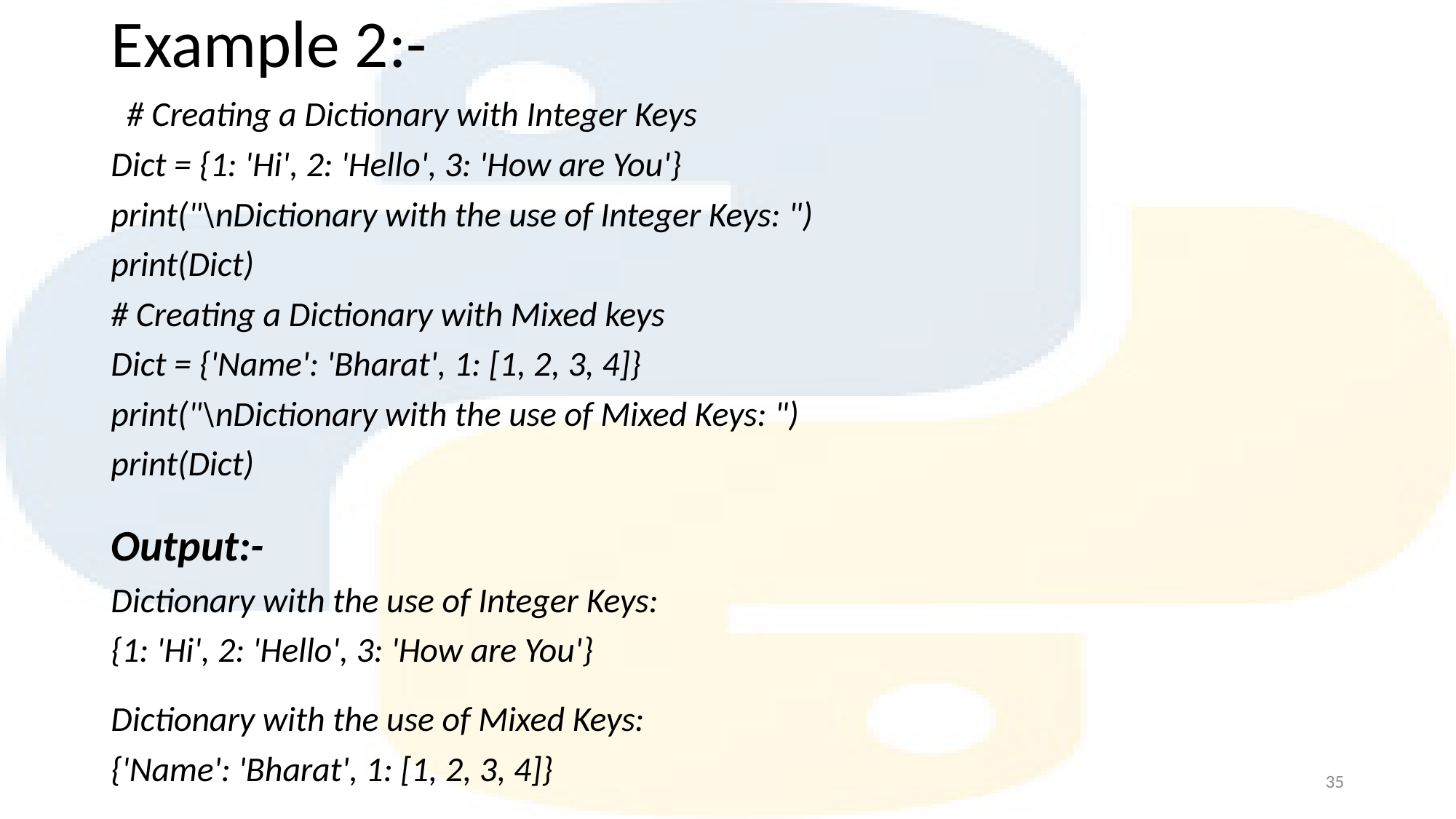

# Example 2:-
  # Creating a Dictionary with Integer Keys
Dict = {1: 'Hi', 2: 'Hello', 3: 'How are You'}
print("\nDictionary with the use of Integer Keys: ")
print(Dict)
# Creating a Dictionary with Mixed keys
Dict = {'Name': 'Bharat', 1: [1, 2, 3, 4]}
print("\nDictionary with the use of Mixed Keys: ")
print(Dict)

Output:-
Dictionary with the use of Integer Keys:
{1: 'Hi', 2: 'Hello', 3: 'How are You'}

Dictionary with the use of Mixed Keys:
{'Name': 'Bharat', 1: [1, 2, 3, 4]}

35